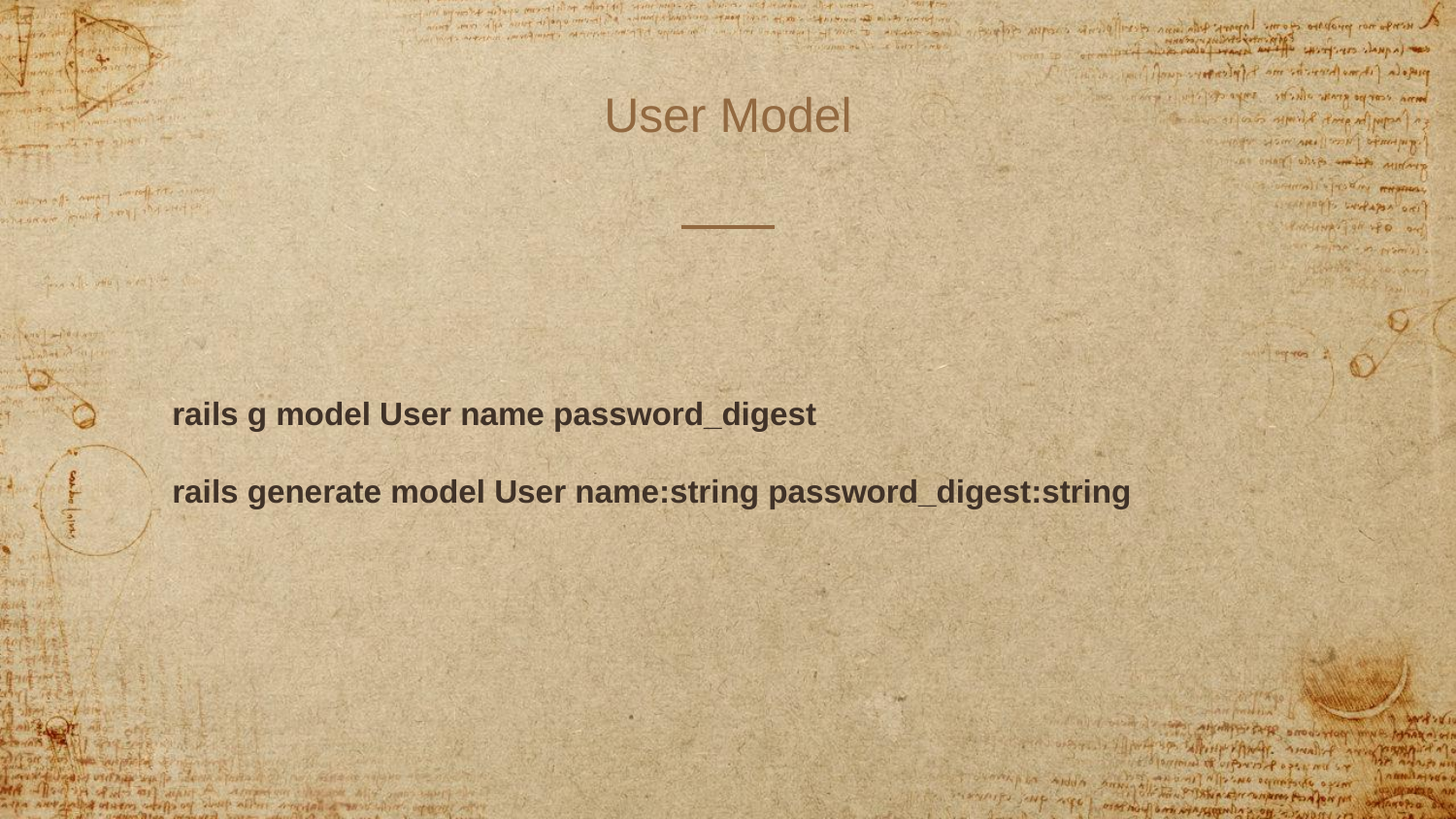

# User Model
rails g model User name password_digest

rails generate model User name:string password_digest:string